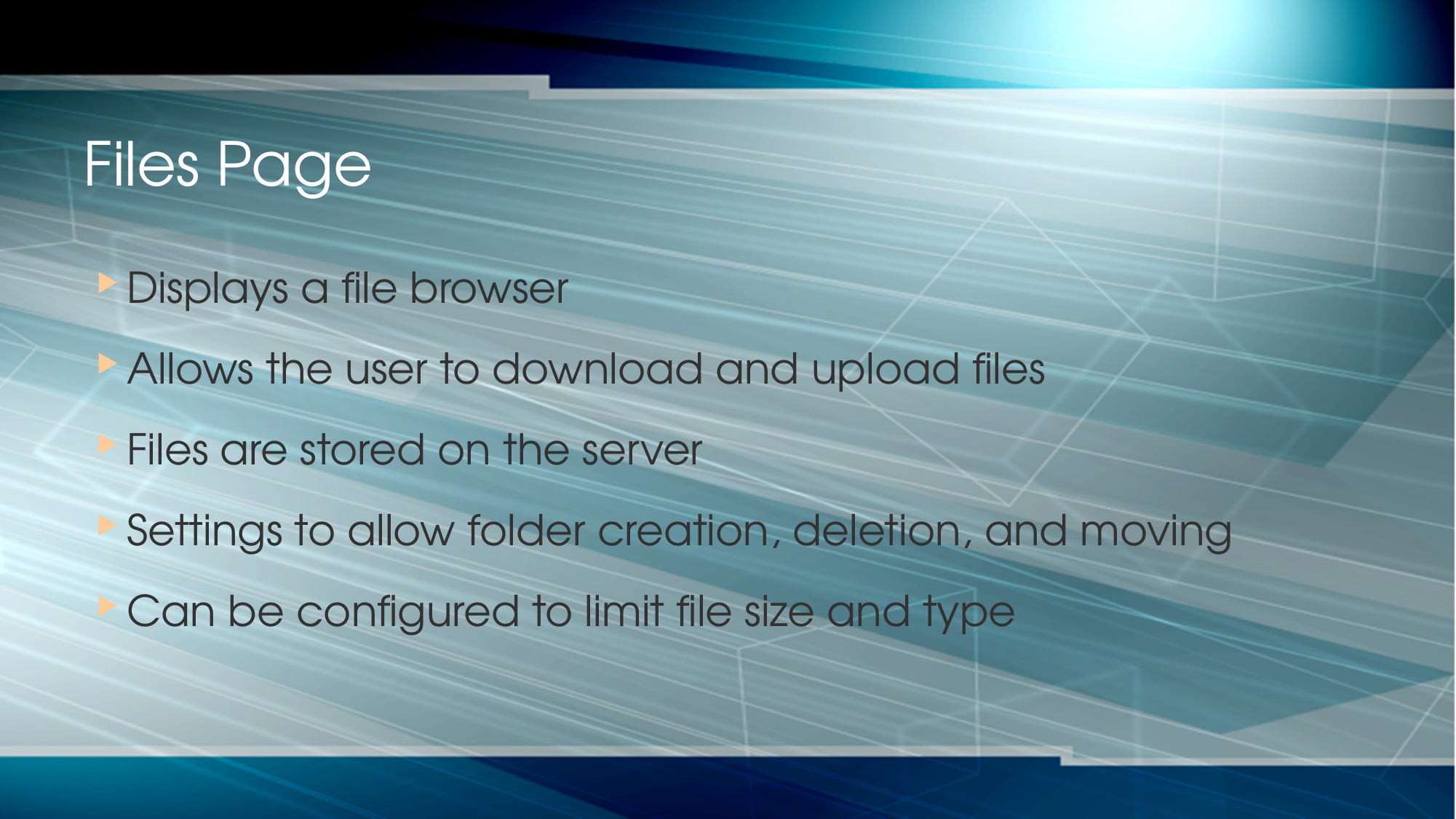

# Files Page
Displays a file browser
Allows the user to download and upload files
Files are stored on the server
Settings to allow folder creation, deletion, and moving
Can be configured to limit file size and type